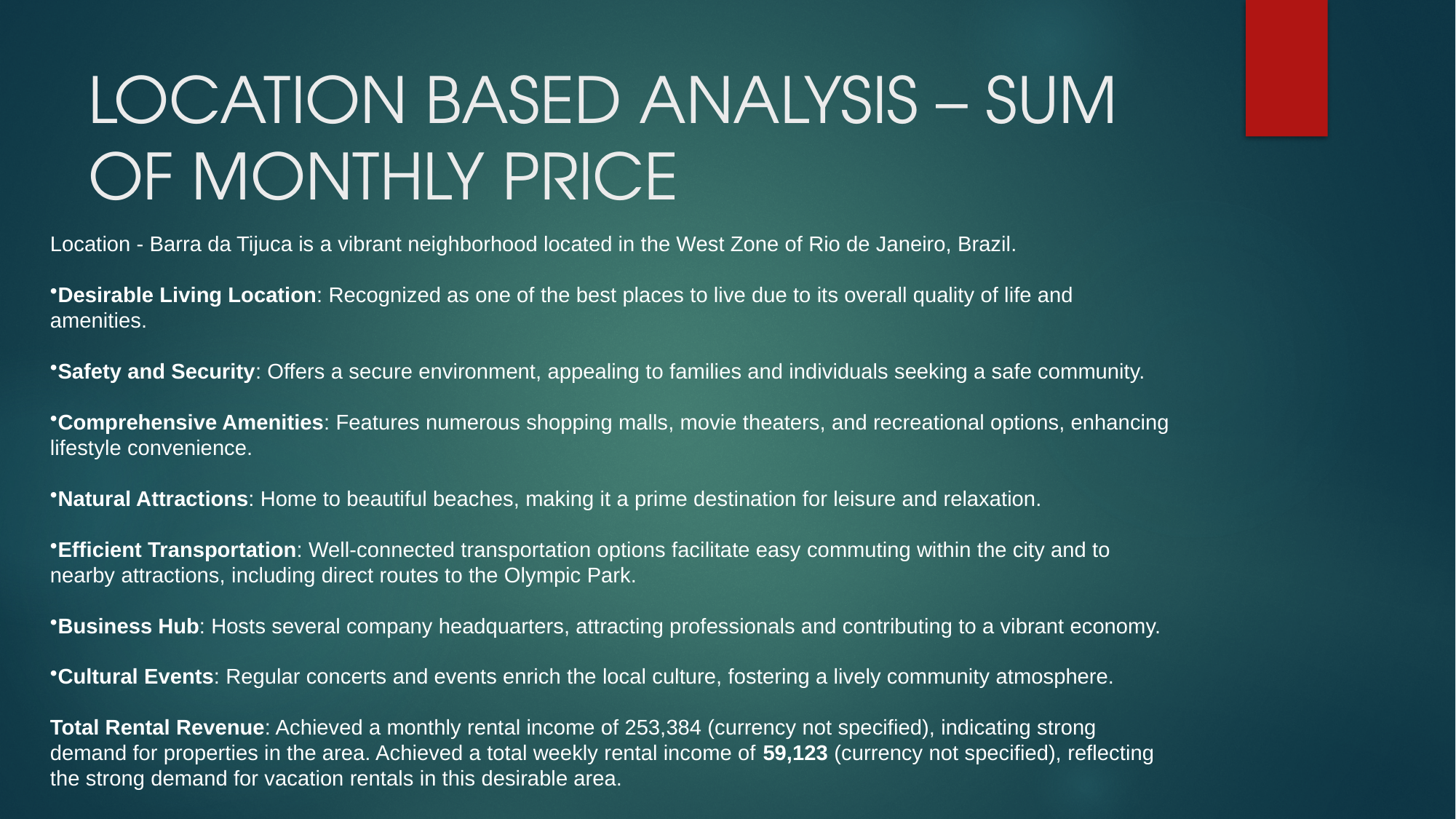

# LOCATION BASED ANALYSIS – SUM OF MONTHLY PRICE
Location - Barra da Tijuca is a vibrant neighborhood located in the West Zone of Rio de Janeiro, Brazil.

Desirable Living Location: Recognized as one of the best places to live due to its overall quality of life and amenities.

Safety and Security: Offers a secure environment, appealing to families and individuals seeking a safe community.

Comprehensive Amenities: Features numerous shopping malls, movie theaters, and recreational options, enhancing lifestyle convenience.

Natural Attractions: Home to beautiful beaches, making it a prime destination for leisure and relaxation.

Efficient Transportation: Well-connected transportation options facilitate easy commuting within the city and to nearby attractions, including direct routes to the Olympic Park.

Business Hub: Hosts several company headquarters, attracting professionals and contributing to a vibrant economy.

Cultural Events: Regular concerts and events enrich the local culture, fostering a lively community atmosphere.

Total Rental Revenue: Achieved a monthly rental income of 253,384 (currency not specified), indicating strong demand for properties in the area. Achieved a total weekly rental income of 59,123 (currency not specified), reflecting the strong demand for vacation rentals in this desirable area.